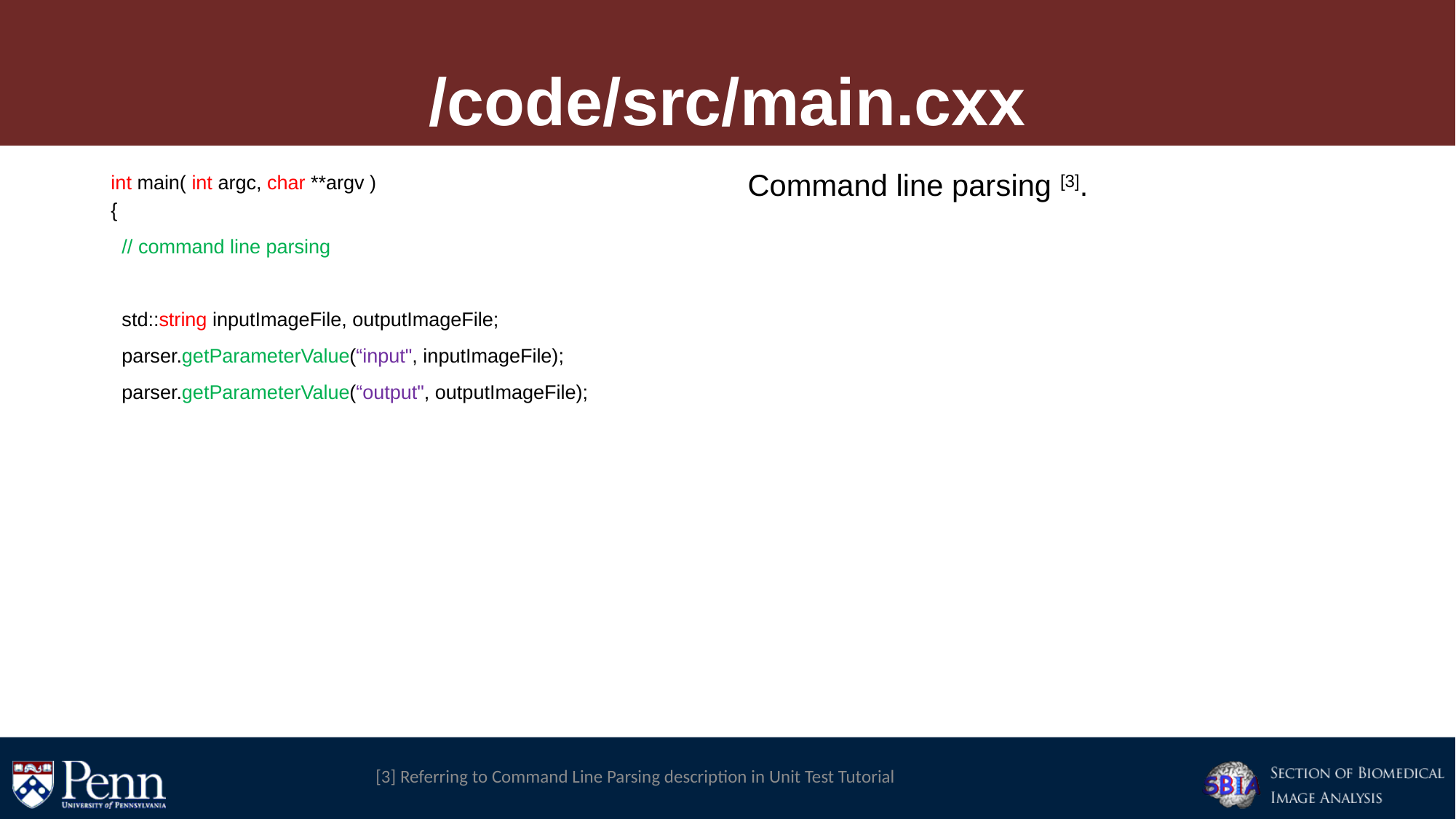

# /code/src/main.cxx
int main( int argc, char **argv )
{
  // command line parsing

  std::string inputImageFile, outputImageFile;
  parser.getParameterValue(“input", inputImageFile);
  parser.getParameterValue(“output", outputImageFile);

Command line parsing [3].
[3] Referring to Command Line Parsing description in Unit Test Tutorial